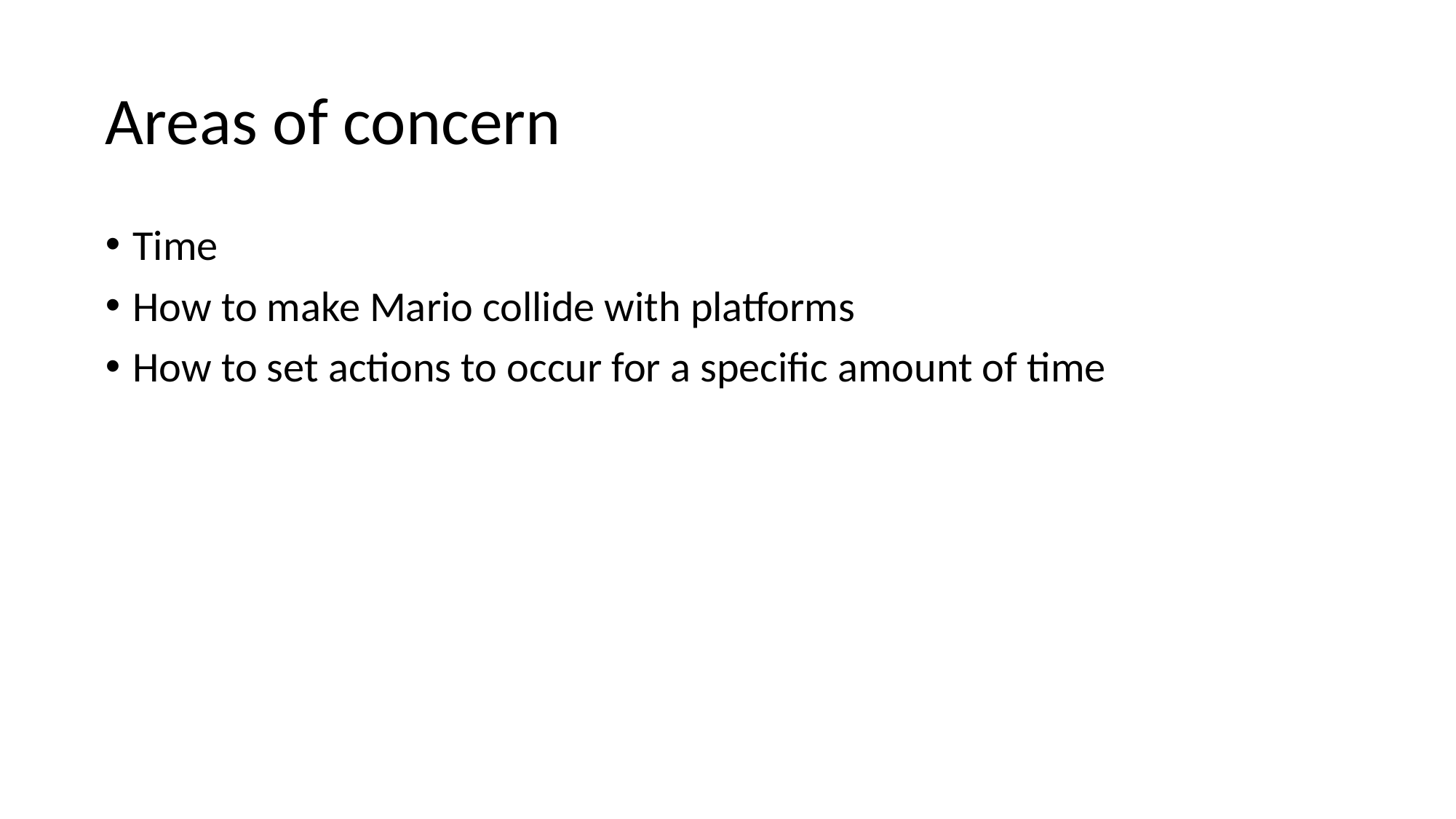

# Areas of concern
Time
How to make Mario collide with platforms
How to set actions to occur for a specific amount of time